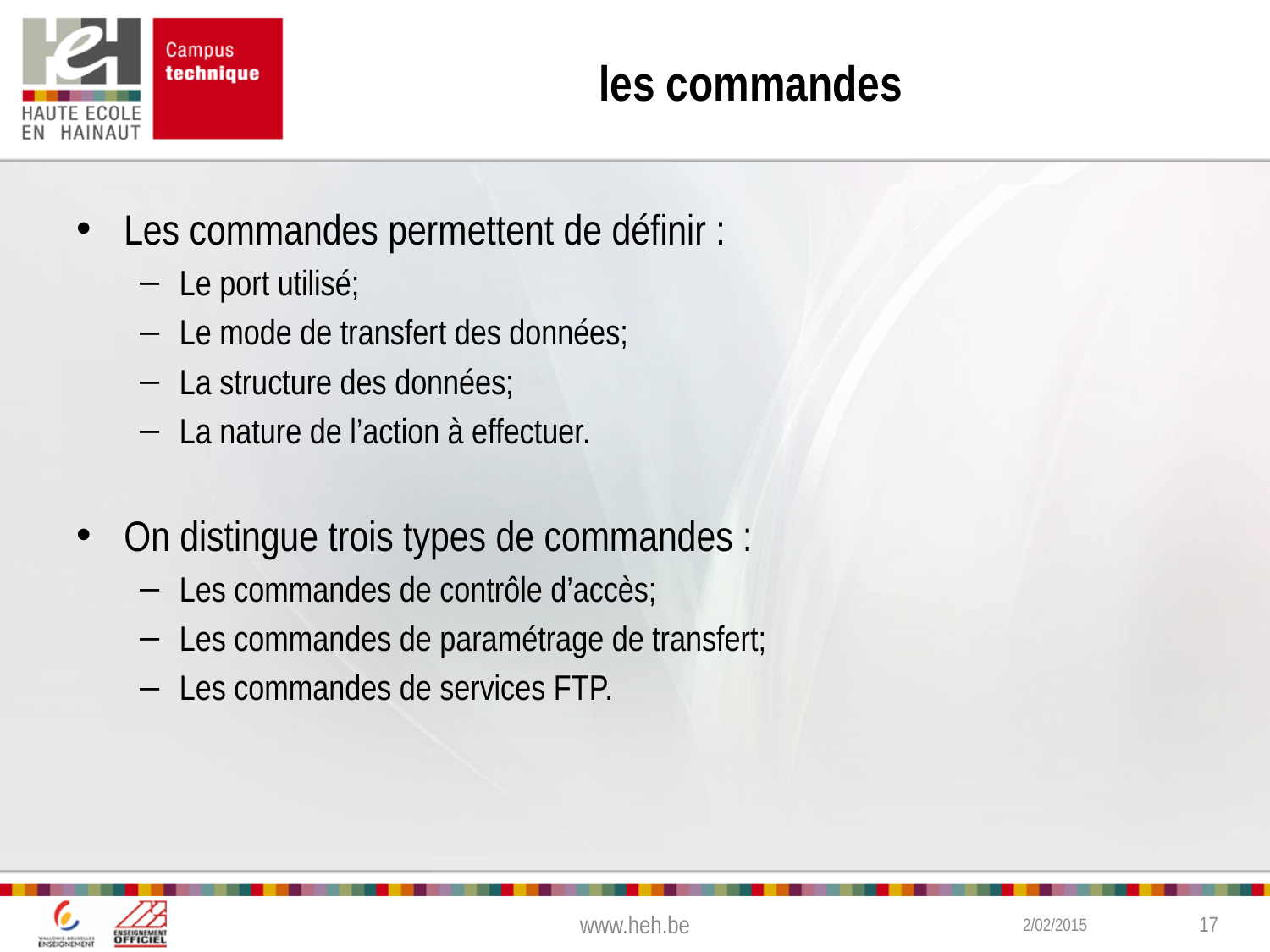

# les commandes
Les commandes permettent de définir :
Le port utilisé;
Le mode de transfert des données;
La structure des données;
La nature de l’action à effectuer.

On distingue trois types de commandes :
Les commandes de contrôle d’accès;
Les commandes de paramétrage de transfert;
Les commandes de services FTP.

www.heh.be
2/02/2015
17